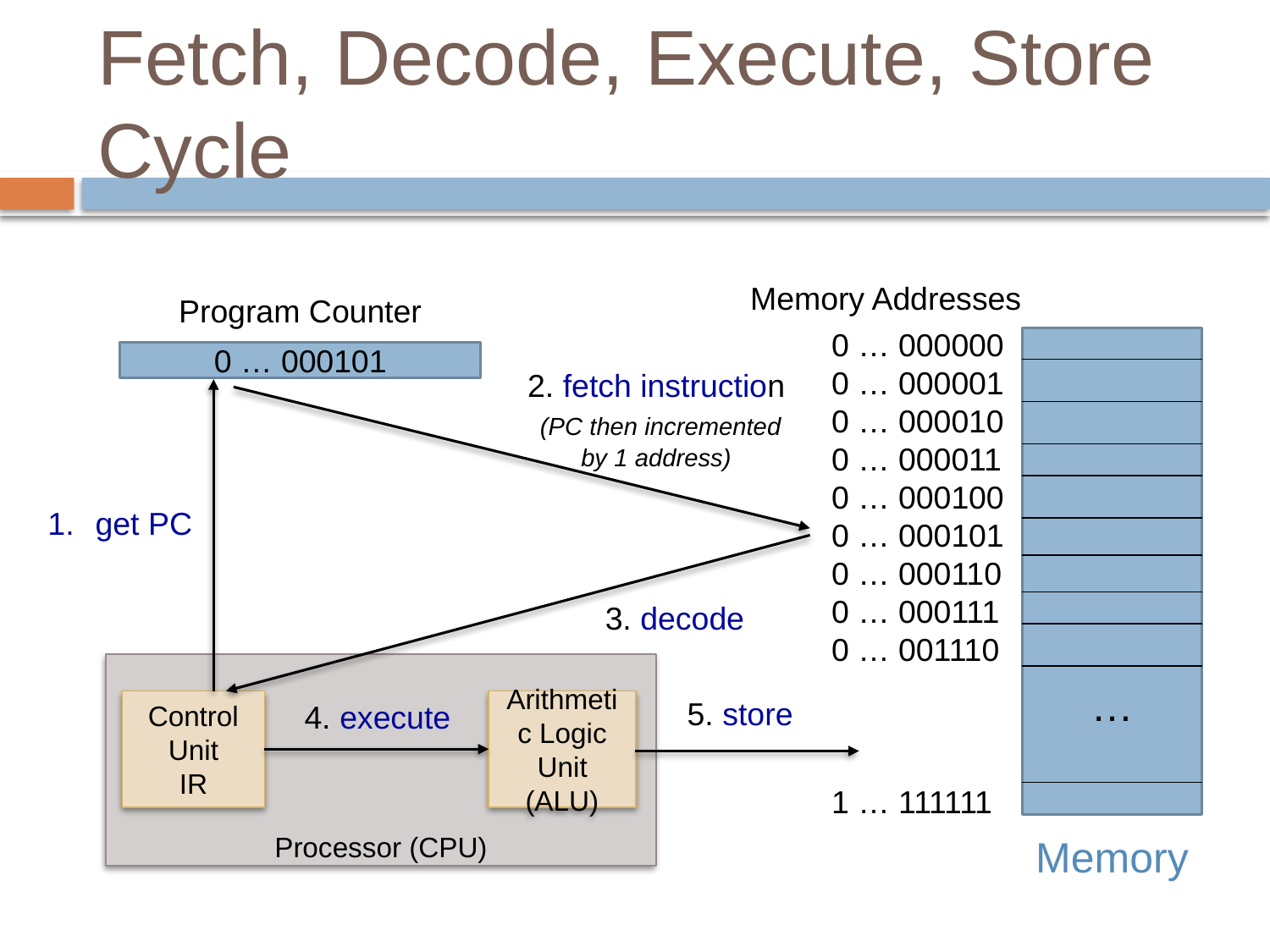

# Fetch, Decode, Execute, Store Cycle
Memory Addresses
0 … 000000
0 … 000001
0 … 000010
0 … 000011
0 … 000100
0 … 000101
0 … 000110
0 … 000111
0 … 001110
1 … 111111

…
Memory
Program Counter
0 … 000101
2. fetch instruction
 (PC then incremented by 1 address)
get PC
3. decode

Processor (CPU)
Control Unit
IR
Arithmetic Logic Unit
(ALU)
4. execute
5. store